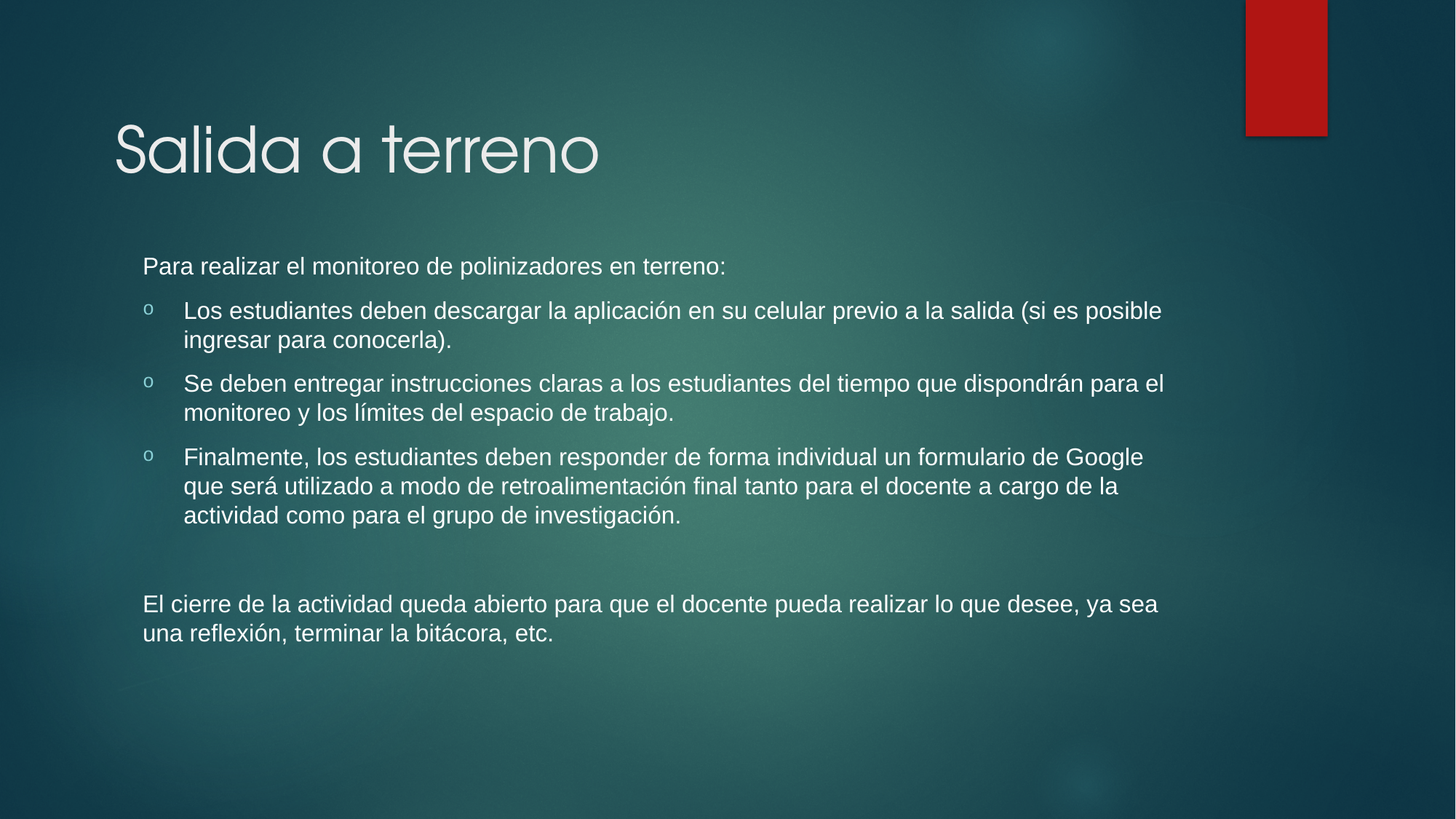

# Salida a terreno
Para realizar el monitoreo de polinizadores en terreno:
Los estudiantes deben descargar la aplicación en su celular previo a la salida (si es posible ingresar para conocerla).
Se deben entregar instrucciones claras a los estudiantes del tiempo que dispondrán para el monitoreo y los límites del espacio de trabajo.
Finalmente, los estudiantes deben responder de forma individual un formulario de Google que será utilizado a modo de retroalimentación final tanto para el docente a cargo de la actividad como para el grupo de investigación.

El cierre de la actividad queda abierto para que el docente pueda realizar lo que desee, ya sea una reflexión, terminar la bitácora, etc.